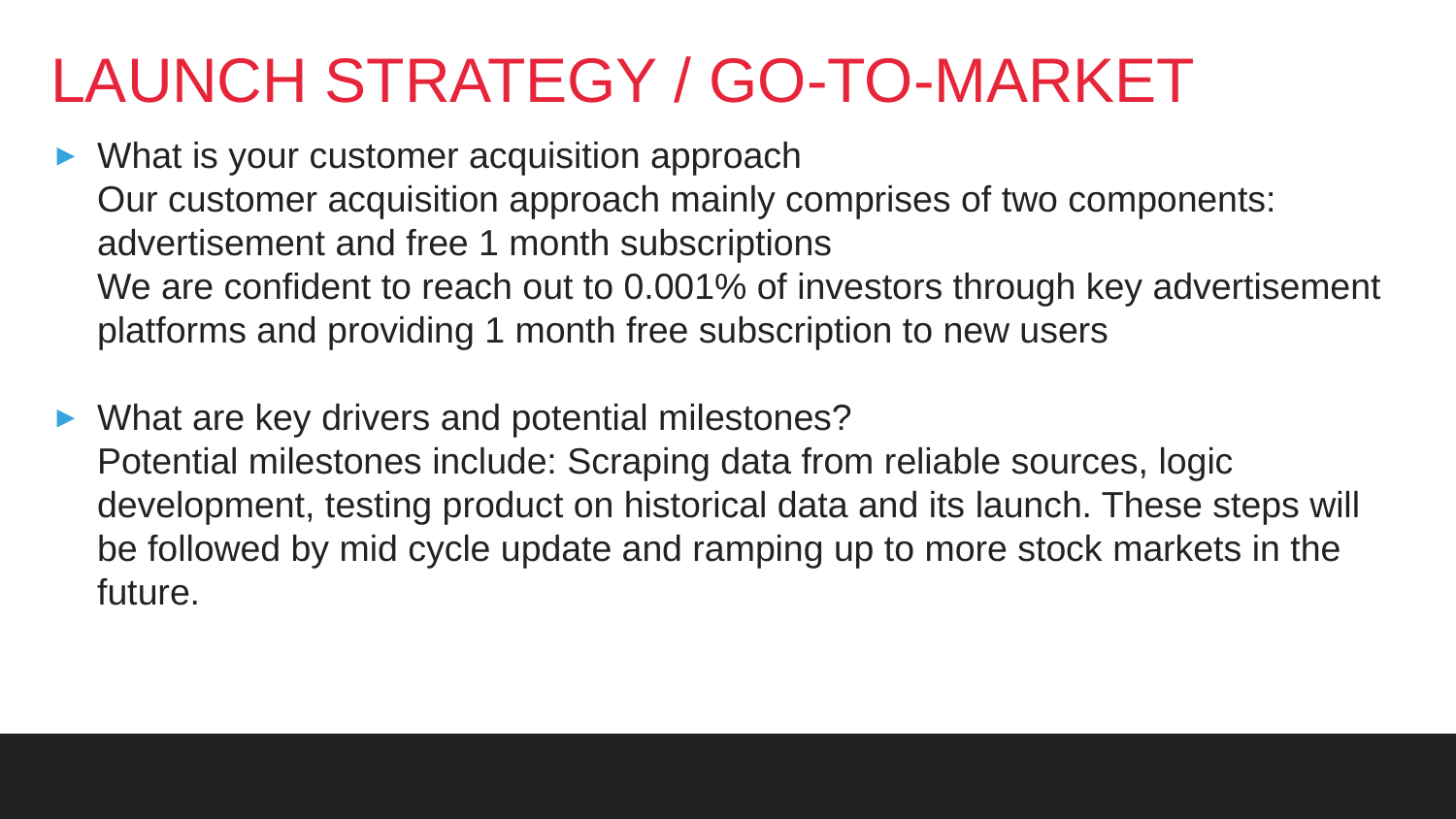

# LAUNCH STRATEGY / GO-TO-MARKET
What is your customer acquisition approach
Our customer acquisition approach mainly comprises of two components: advertisement and free 1 month subscriptions
We are confident to reach out to 0.001% of investors through key advertisement platforms and providing 1 month free subscription to new users

What are key drivers and potential milestones?
Potential milestones include: Scraping data from reliable sources, logic development, testing product on historical data and its launch. These steps will be followed by mid cycle update and ramping up to more stock markets in the future.